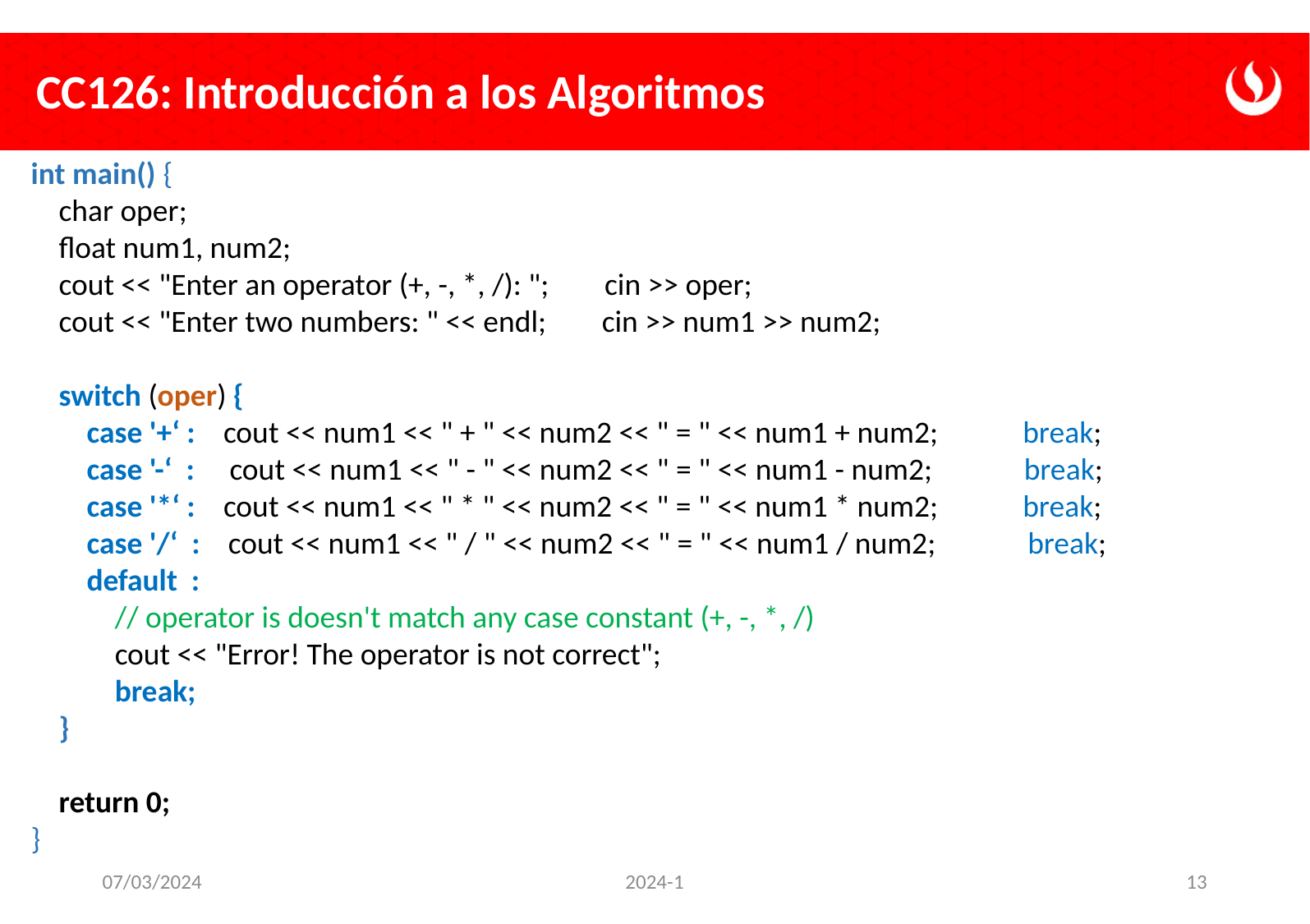

int main() {
    char oper;
    float num1, num2;
    cout << "Enter an operator (+, -, *, /): ";        cin >> oper;
    cout << "Enter two numbers: " << endl;        cin >> num1 >> num2;

    switch (oper) {
        case '+‘ :    cout << num1 << " + " << num2 << " = " << num1 + num2;            break;
        case '-‘  :     cout << num1 << " - " << num2 << " = " << num1 - num2;             break;
        case '*‘ :    cout << num1 << " * " << num2 << " = " << num1 * num2;            break;
        case '/‘  :    cout << num1 << " / " << num2 << " = " << num1 / num2;             break;
        default  :
            // operator is doesn't match any case constant (+, -, *, /)
            cout << "Error! The operator is not correct";
            break;
    }

    return 0;
}
switch
07/03/2024
2024-1
13